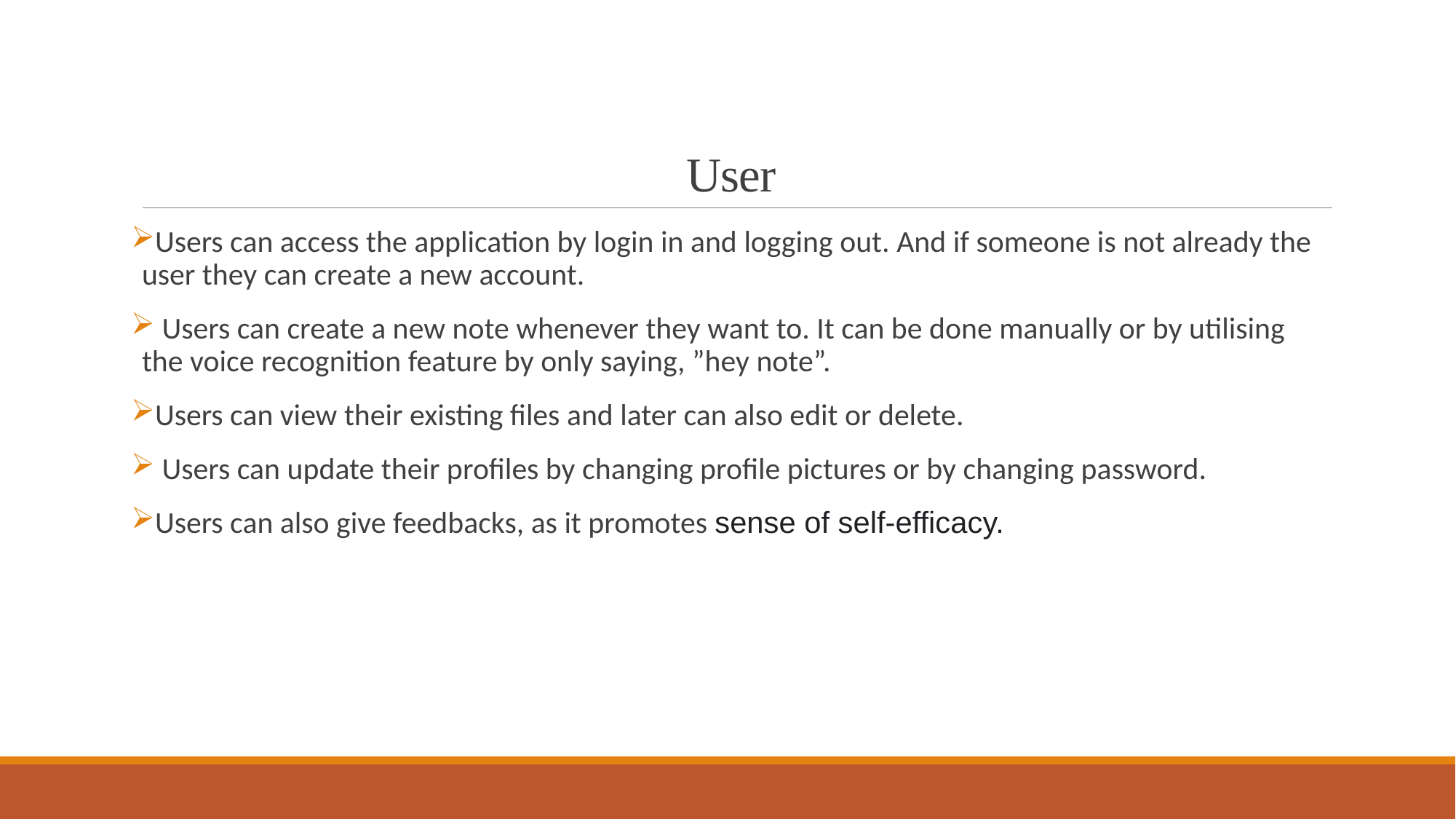

# User
Users can access the application by login in and logging out. And if someone is not already the user they can create a new account.
 Users can create a new note whenever they want to. It can be done manually or by utilising the voice recognition feature by only saying, ”hey note”.
Users can view their existing files and later can also edit or delete.
 Users can update their profiles by changing profile pictures or by changing password.
Users can also give feedbacks, as it promotes sense of self-efficacy.